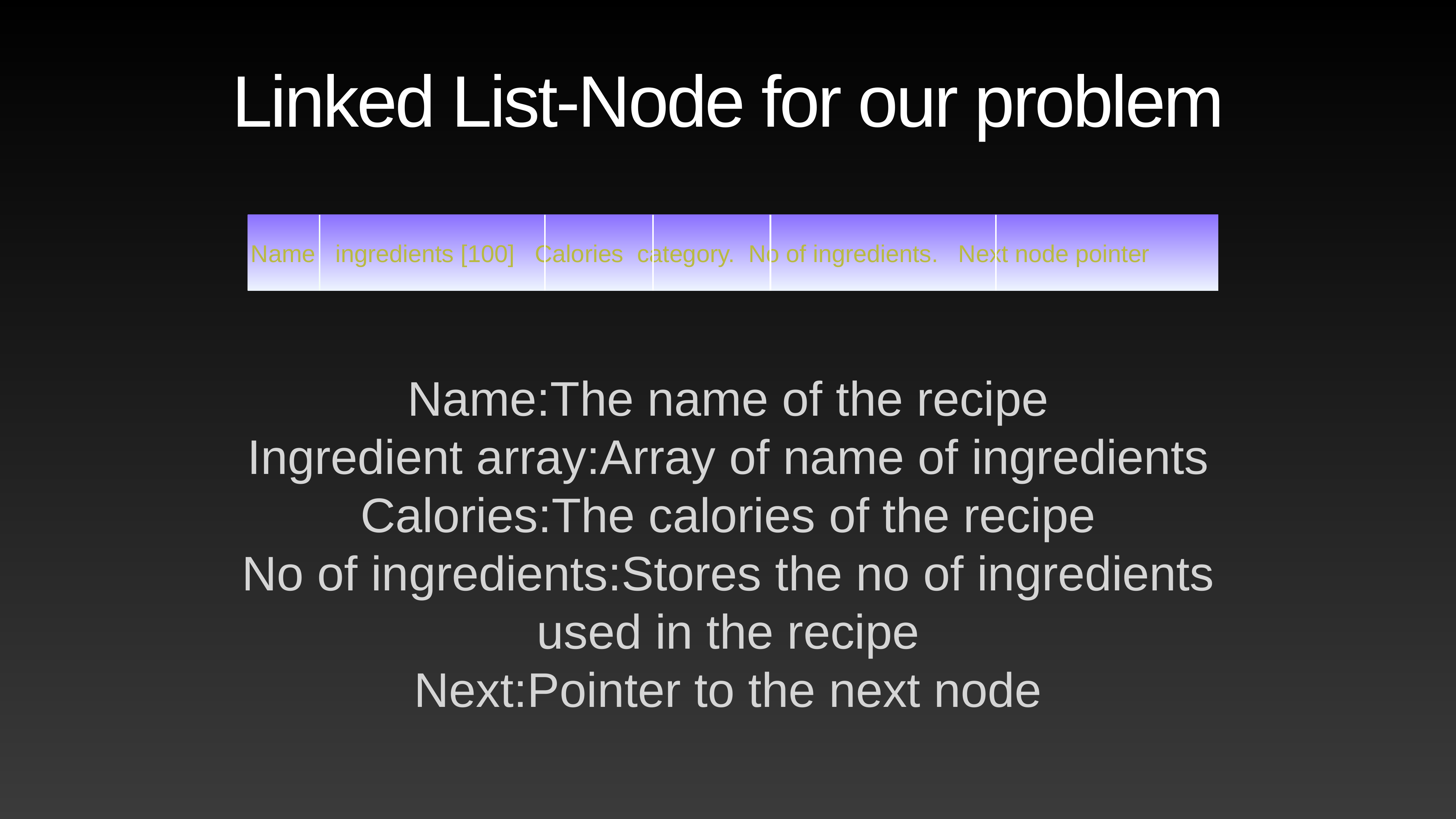

Linked List-Node for our problem
Name   ingredients [100]   Calories  category.  No of ingredients.   Next node pointer

Name:The name of the recipe
Ingredient array:Array of name of ingredients
Calories:The calories of the recipe
No of ingredients:Stores the no of ingredients used in the recipe
Next:Pointer to the next node